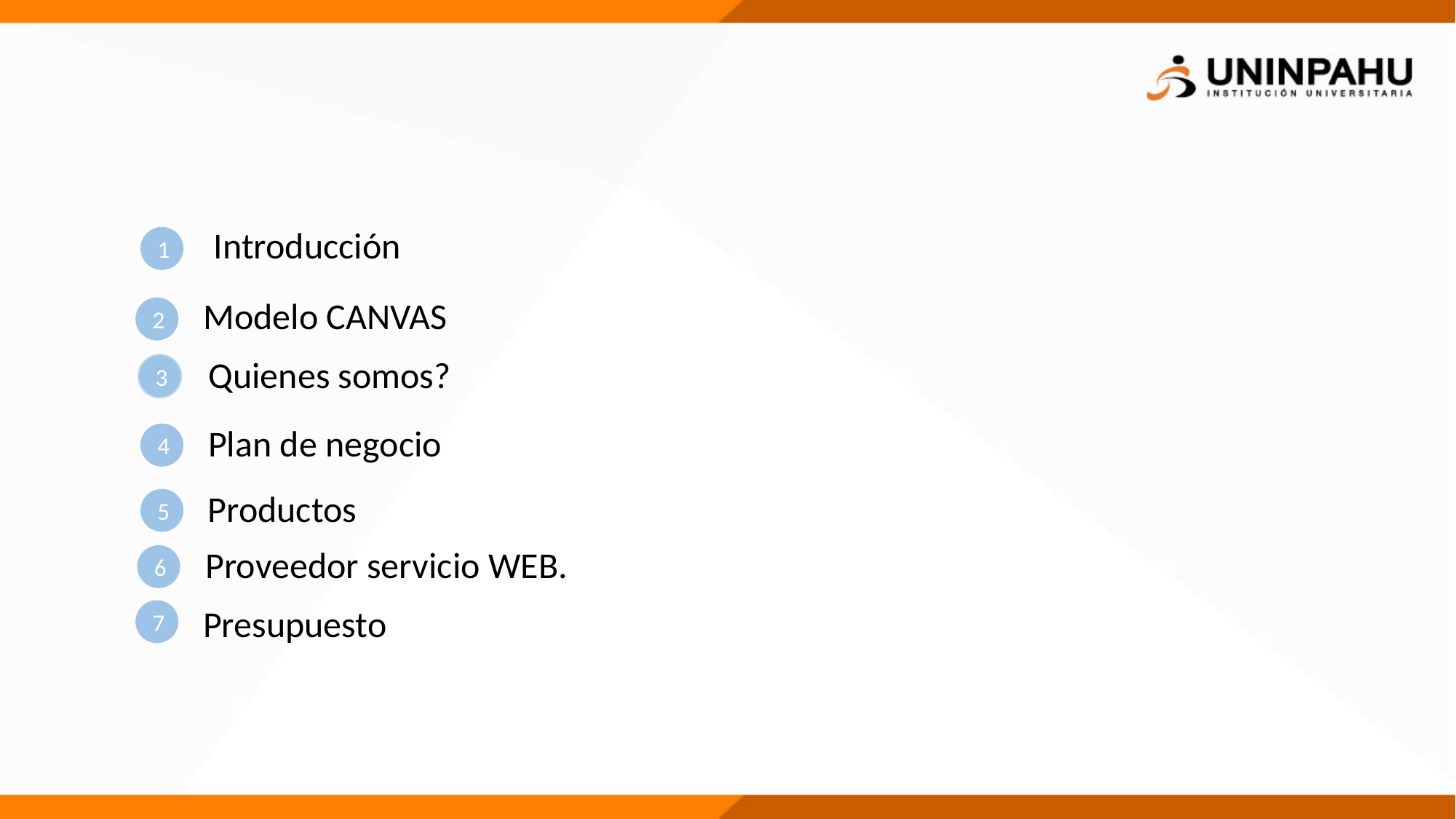

Introducción
1
Modelo CANVAS
2
Quienes somos?
3
Plan de negocio
4
Productos
5
Proveedor servicio WEB.
6
Presupuesto
7